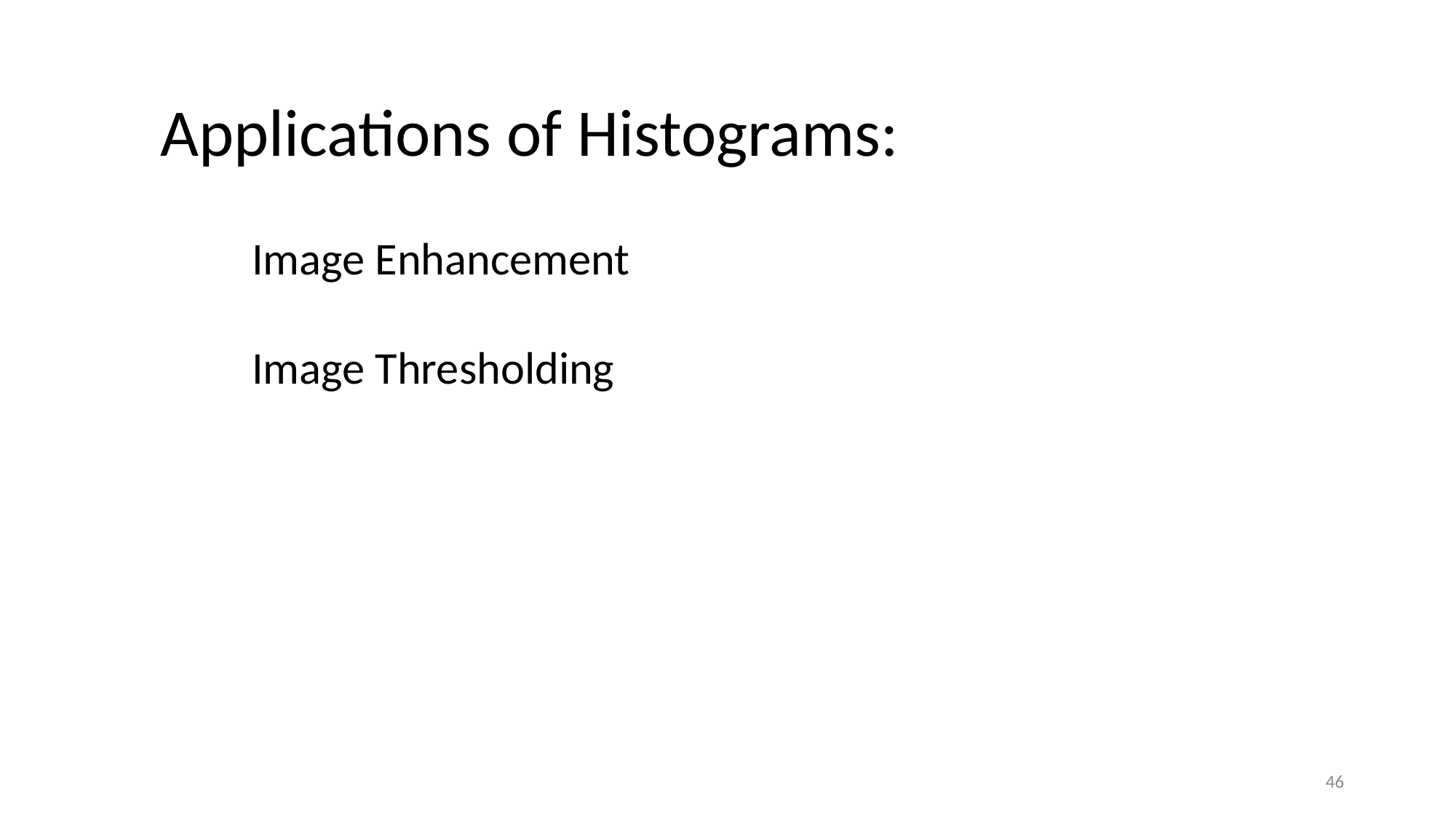

# Applications of Histograms:
Image Enhancement

Image Thresholding

46